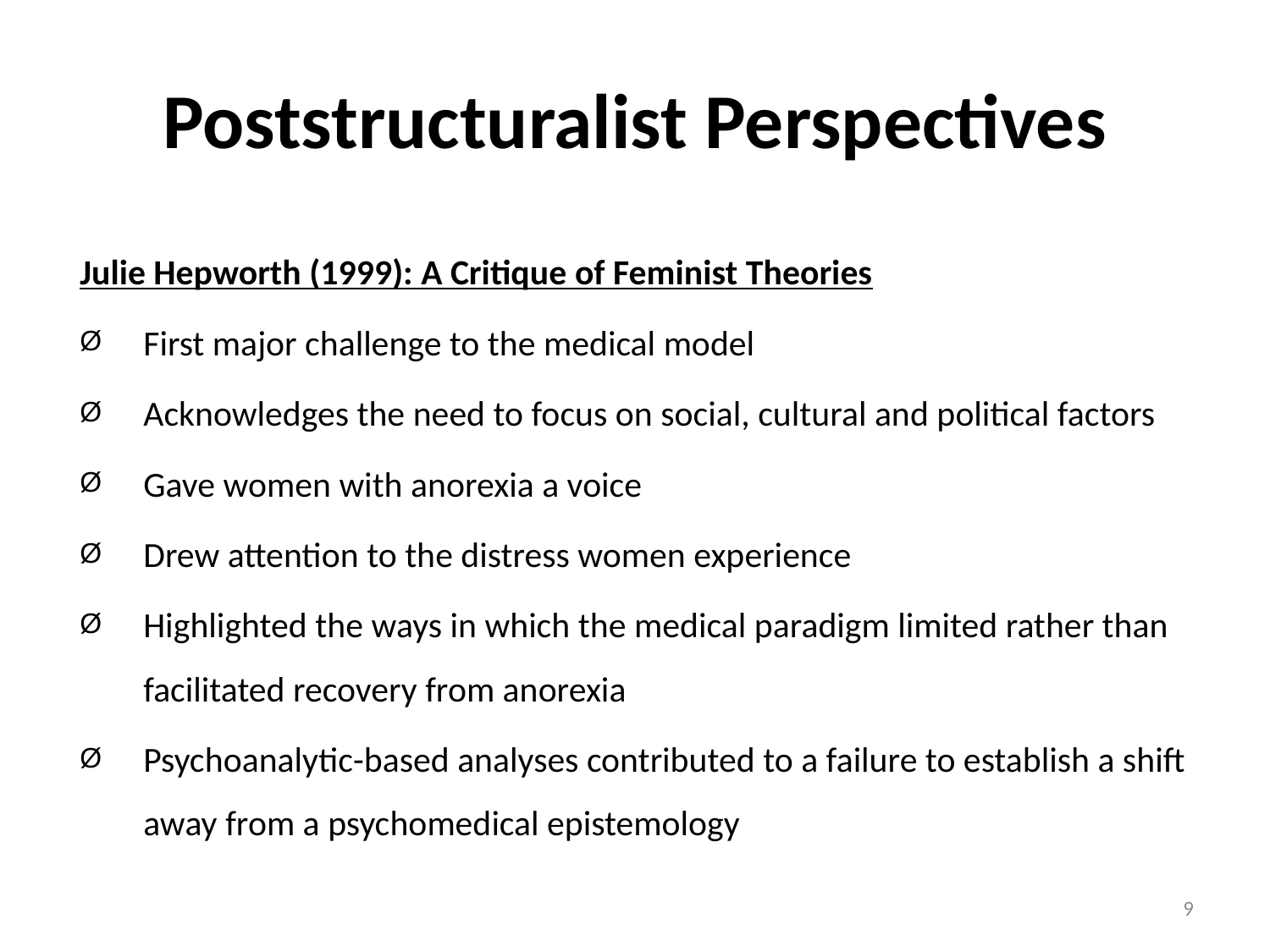

# Poststructuralist Perspectives
Julie Hepworth (1999): A Critique of Feminist Theories
First major challenge to the medical model
Acknowledges the need to focus on social, cultural and political factors
Gave women with anorexia a voice
Drew attention to the distress women experience
Highlighted the ways in which the medical paradigm limited rather than facilitated recovery from anorexia
Psychoanalytic-based analyses contributed to a failure to establish a shift away from a psychomedical epistemology
9